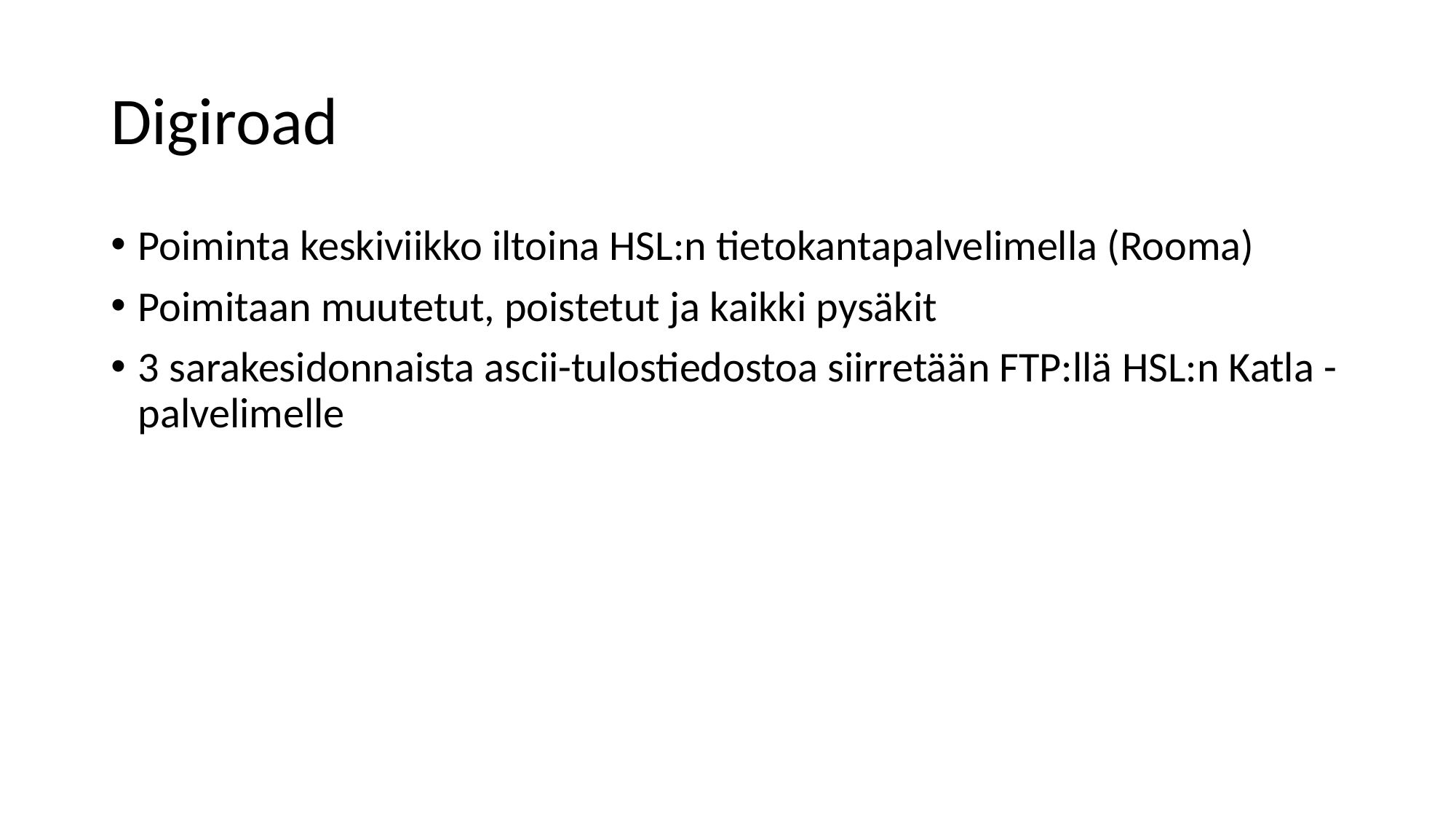

# Digiroad
Poiminta keskiviikko iltoina HSL:n tietokantapalvelimella (Rooma)
Poimitaan muutetut, poistetut ja kaikki pysäkit
3 sarakesidonnaista ascii-tulostiedostoa siirretään FTP:llä HSL:n Katla -palvelimelle